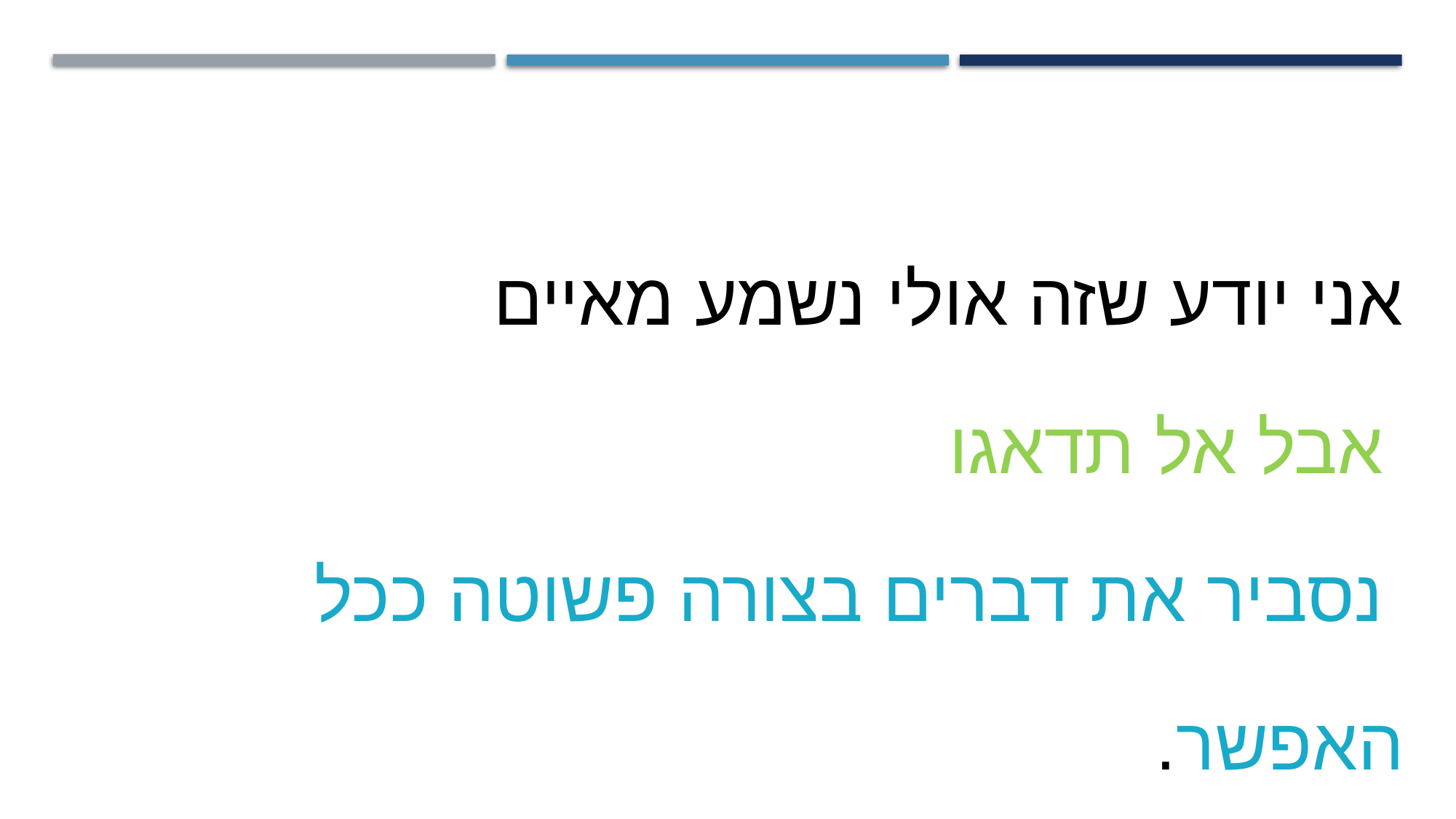

אני יודע שזה אולי נשמע מאיים
 אבל אל תדאגו
 נסביר את דברים בצורה פשוטה ככל האפשר.